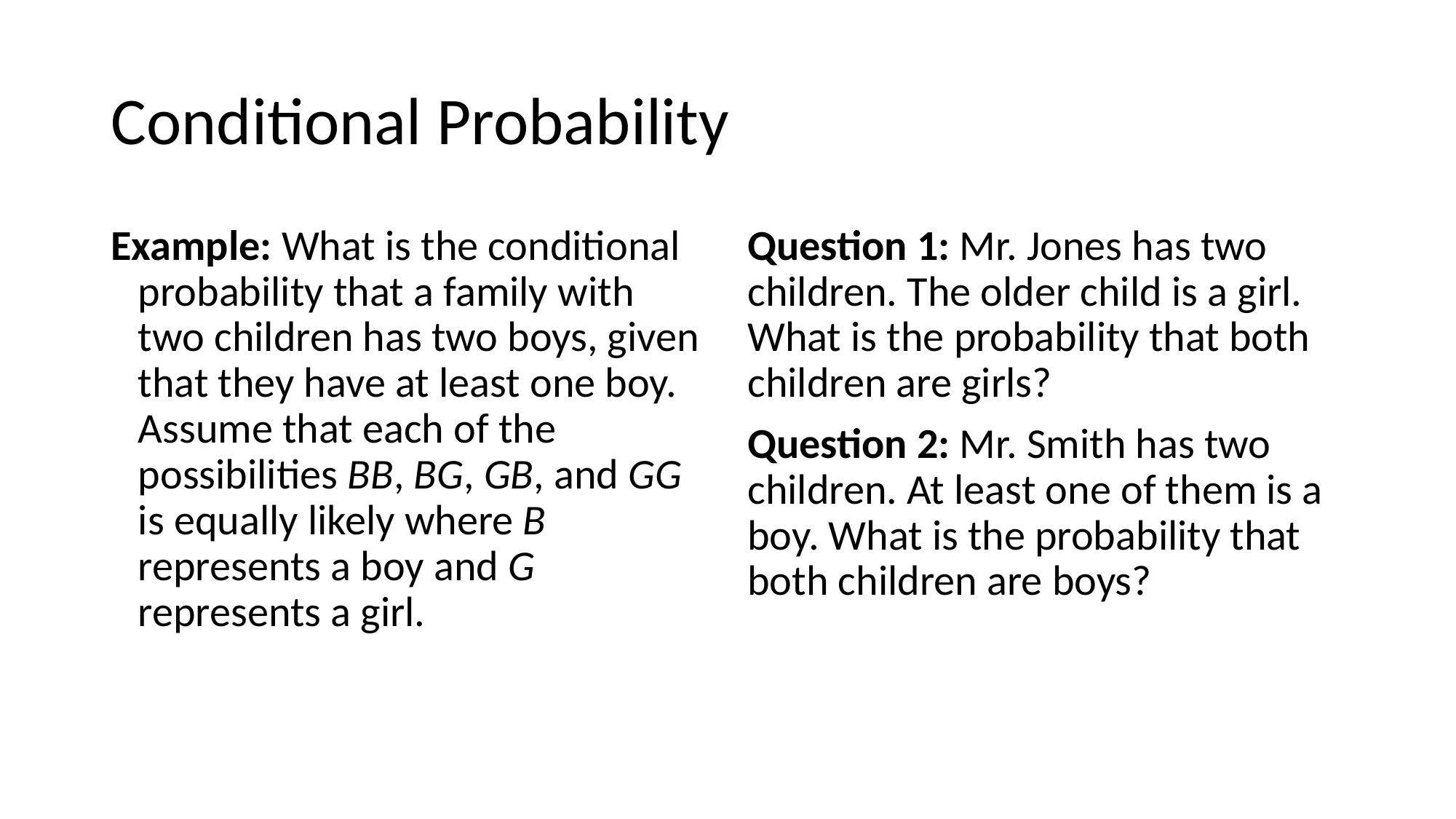

# Conditional Probability
Example: What is the conditional probability that a family with two children has two boys, given that they have at least one boy. Assume that each of the possibilities BB, BG, GB, and GG is equally likely where B represents a boy and G represents a girl.
Question 1: Mr. Jones has two children. The older child is a girl. What is the probability that both children are girls?
Question 2: Mr. Smith has two children. At least one of them is a boy. What is the probability that both children are boys?